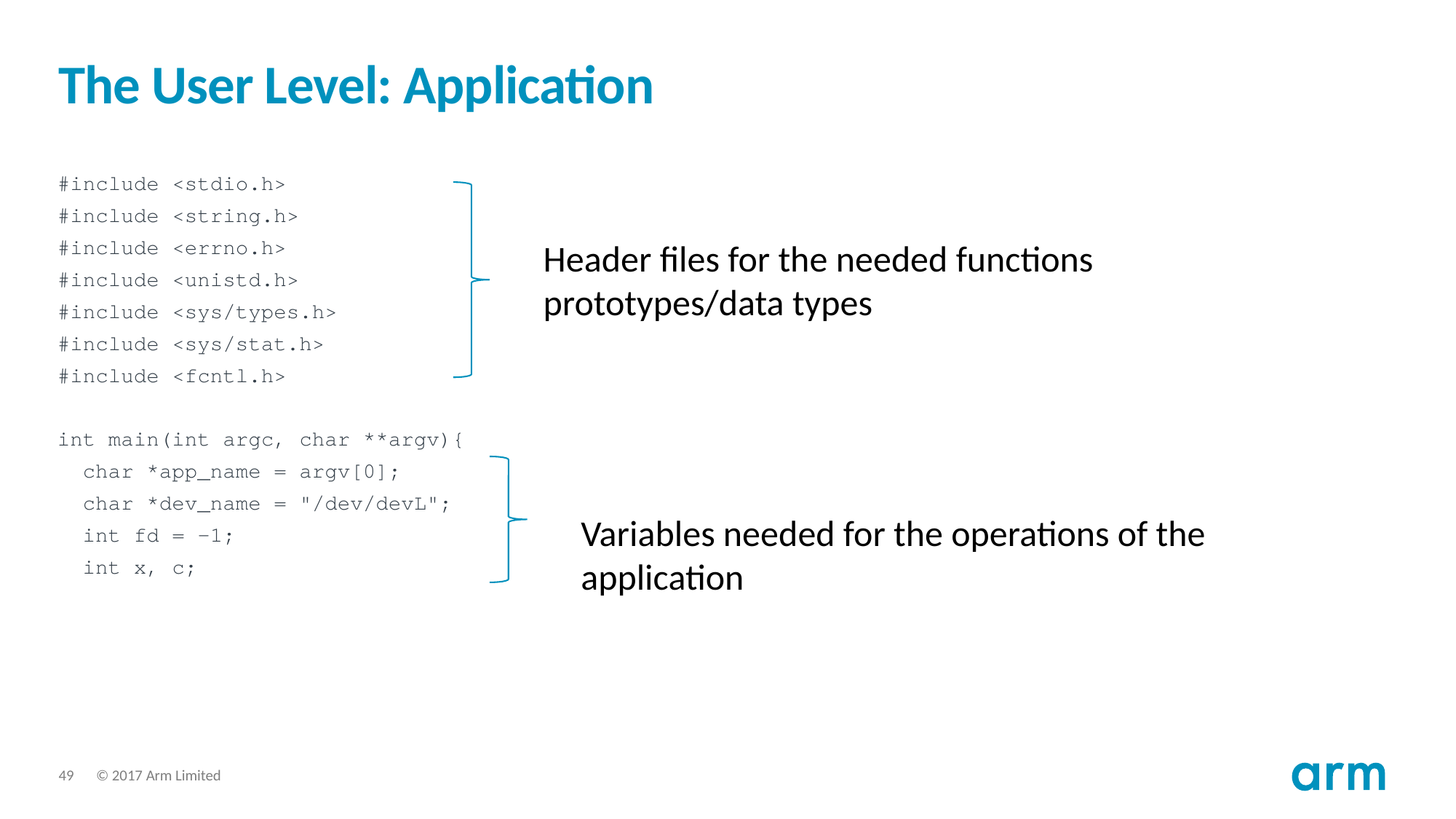

# The User Level: Application
#include <stdio.h>
#include <string.h>
#include <errno.h>
#include <unistd.h>
#include <sys/types.h>
#include <sys/stat.h>
#include <fcntl.h>

int main(int argc, char **argv){
  char *app_name = argv[0];
  char *dev_name = "/dev/devL";
  int fd = -1;
  int x, c;

Header files for the needed functions prototypes/data types

Variables needed for the operations of the application